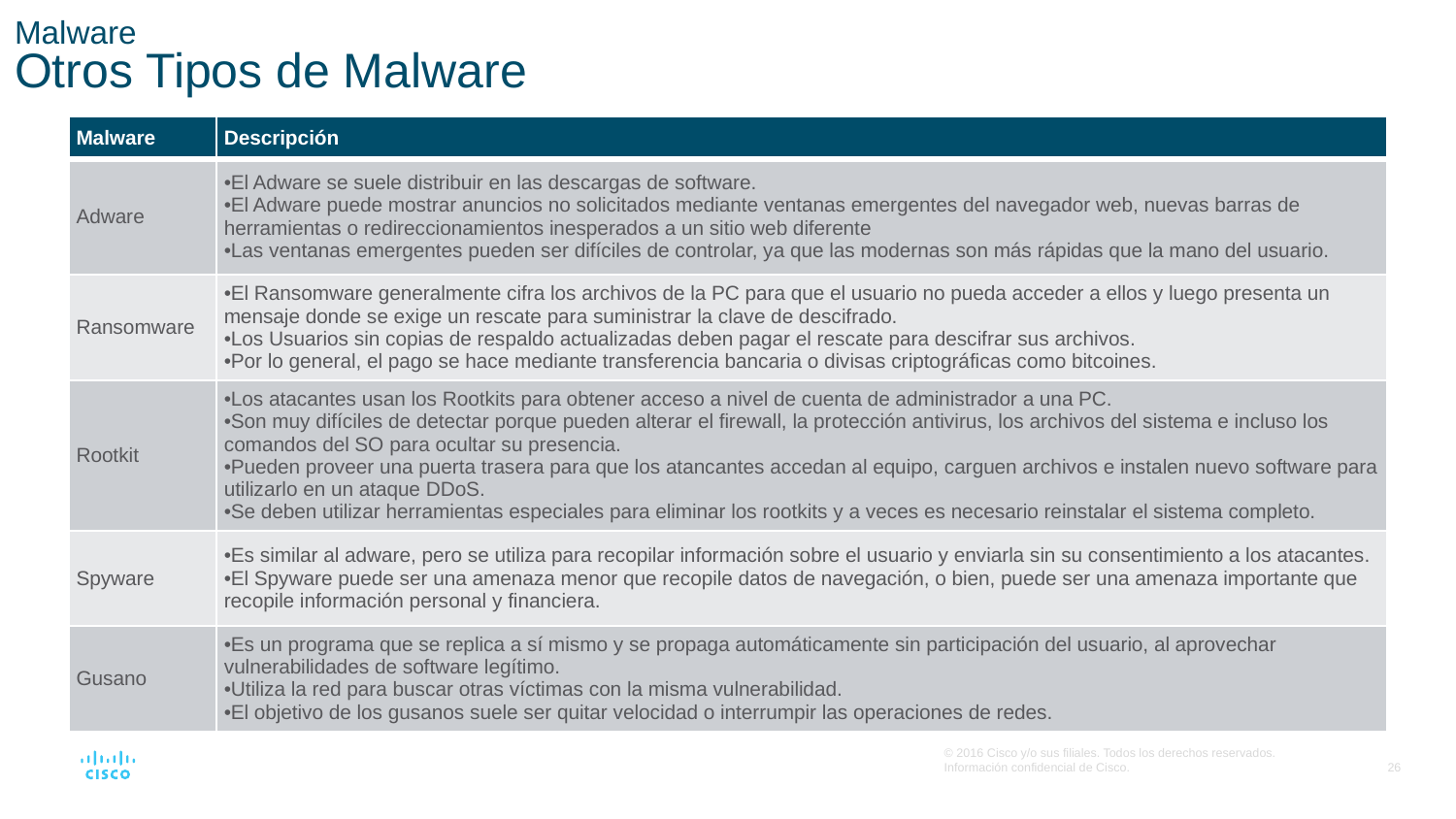

# Malware Otros Tipos de Malware
| Malware | Descripción |
| --- | --- |
| Adware | El Adware se suele distribuir en las descargas de software. El Adware puede mostrar anuncios no solicitados mediante ventanas emergentes del navegador web, nuevas barras de herramientas o redireccionamientos inesperados a un sitio web diferente Las ventanas emergentes pueden ser difíciles de controlar, ya que las modernas son más rápidas que la mano del usuario. |
| Ransomware | El Ransomware generalmente cifra los archivos de la PC para que el usuario no pueda acceder a ellos y luego presenta un mensaje donde se exige un rescate para suministrar la clave de descifrado. Los Usuarios sin copias de respaldo actualizadas deben pagar el rescate para descifrar sus archivos. Por lo general, el pago se hace mediante transferencia bancaria o divisas criptográficas como bitcoines. |
| Rootkit | Los atacantes usan los Rootkits para obtener acceso a nivel de cuenta de administrador a una PC. Son muy difíciles de detectar porque pueden alterar el firewall, la protección antivirus, los archivos del sistema e incluso los comandos del SO para ocultar su presencia. Pueden proveer una puerta trasera para que los atancantes accedan al equipo, carguen archivos e instalen nuevo software para utilizarlo en un ataque DDoS. Se deben utilizar herramientas especiales para eliminar los rootkits y a veces es necesario reinstalar el sistema completo. |
| Spyware | Es similar al adware, pero se utiliza para recopilar información sobre el usuario y enviarla sin su consentimiento a los atacantes. El Spyware puede ser una amenaza menor que recopile datos de navegación, o bien, puede ser una amenaza importante que recopile información personal y financiera. |
| Gusano | Es un programa que se replica a sí mismo y se propaga automáticamente sin participación del usuario, al aprovechar vulnerabilidades de software legítimo. Utiliza la red para buscar otras víctimas con la misma vulnerabilidad. El objetivo de los gusanos suele ser quitar velocidad o interrumpir las operaciones de redes. |